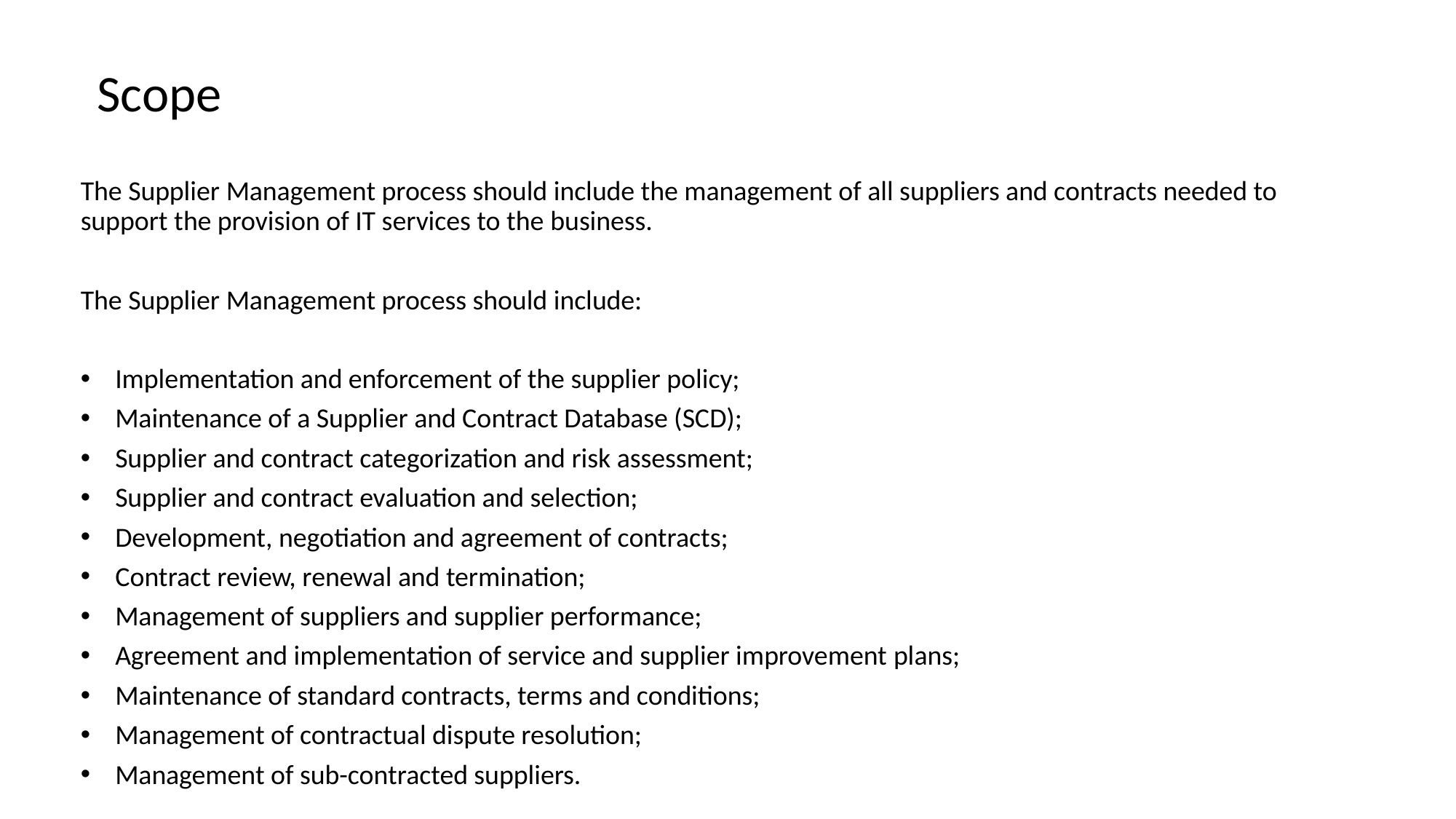

# Scope
The Supplier Management process should include the management of all suppliers and contracts needed to support the provision of IT services to the business.

The Supplier Management process should include:

 Implementation and enforcement of the supplier policy;
 Maintenance of a Supplier and Contract Database (SCD);
 Supplier and contract categorization and risk assessment;
 Supplier and contract evaluation and selection;
 Development, negotiation and agreement of contracts;
 Contract review, renewal and termination;
 Management of suppliers and supplier performance;
 Agreement and implementation of service and supplier improvement plans;
 Maintenance of standard contracts, terms and conditions;
 Management of contractual dispute resolution;
 Management of sub-contracted suppliers.